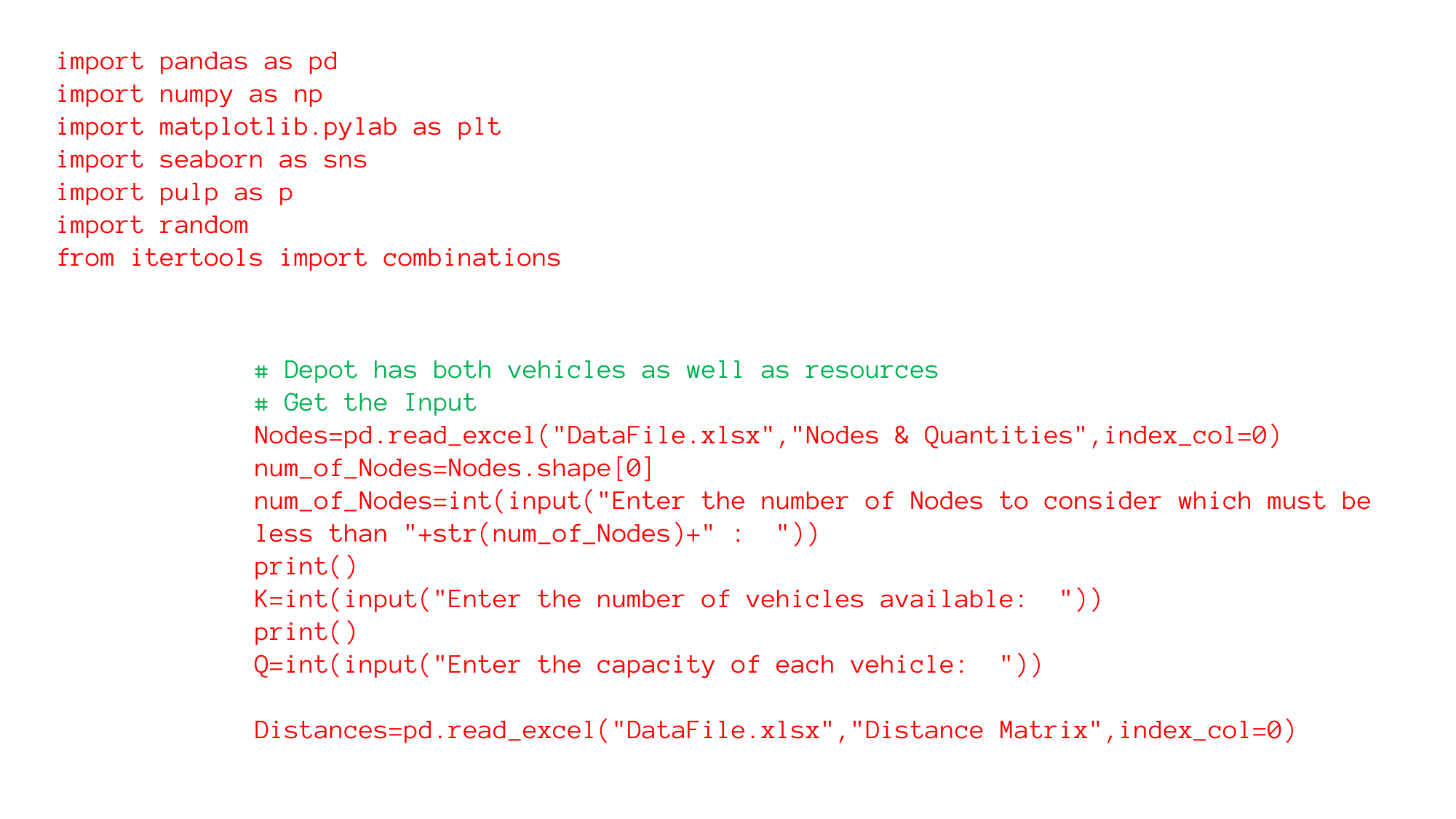

import pandas as pd
import numpy as np
import matplotlib.pylab as plt
import seaborn as sns
import pulp as p
import random
from itertools import combinations
# Depot has both vehicles as well as resources
# Get the Input
Nodes=pd.read_excel("DataFile.xlsx","Nodes & Quantities",index_col=0)
num_of_Nodes=Nodes.shape[0]
num_of_Nodes=int(input("Enter the number of Nodes to consider which must be less than "+str(num_of_Nodes)+" :  "))
print()
K=int(input("Enter the number of vehicles available:  "))
print()
Q=int(input("Enter the capacity of each vehicle:  "))
Distances=pd.read_excel("DataFile.xlsx","Distance Matrix",index_col=0)